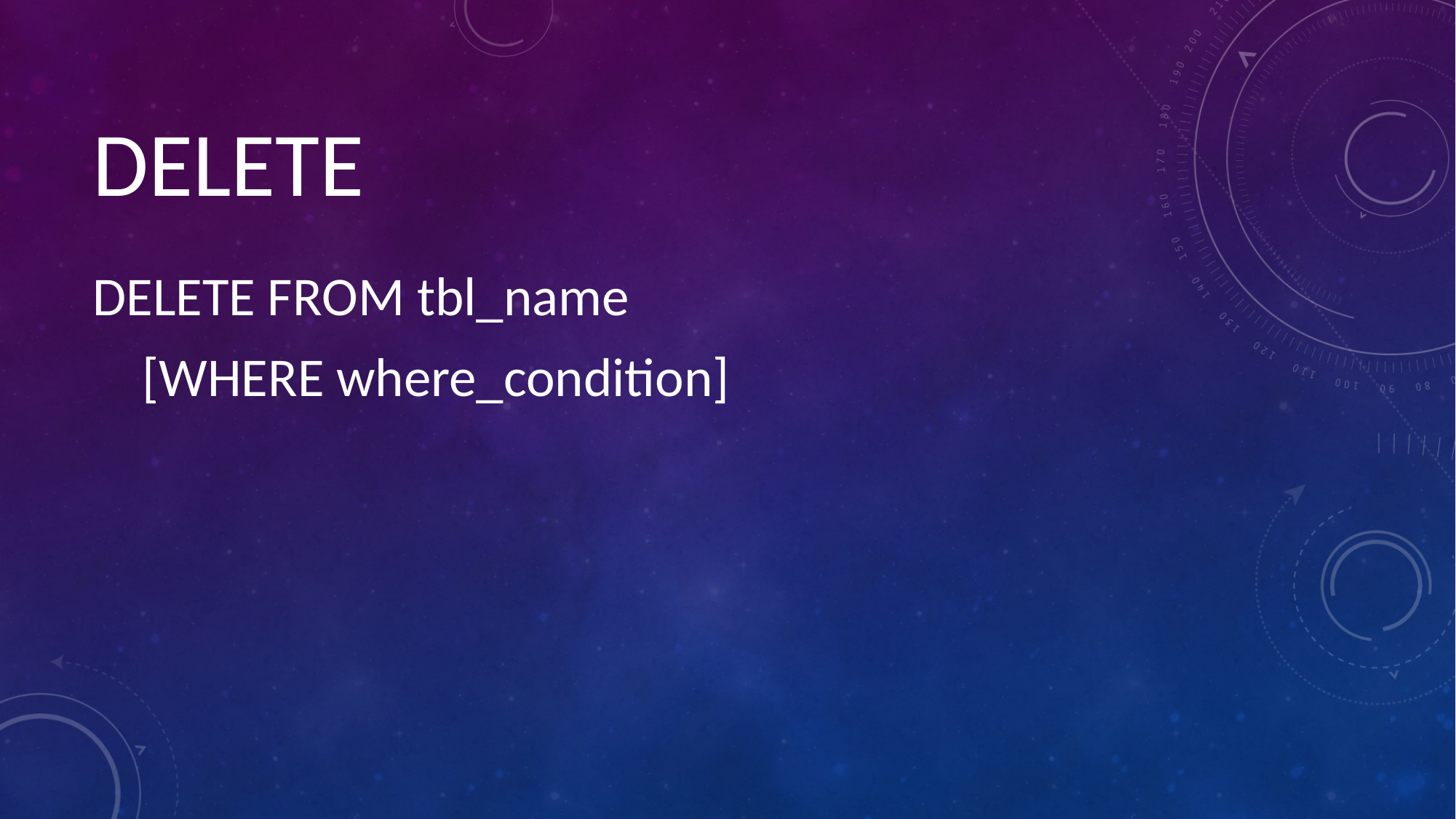

# DELETE
DELETE FROM tbl_name
    [WHERE where_condition]